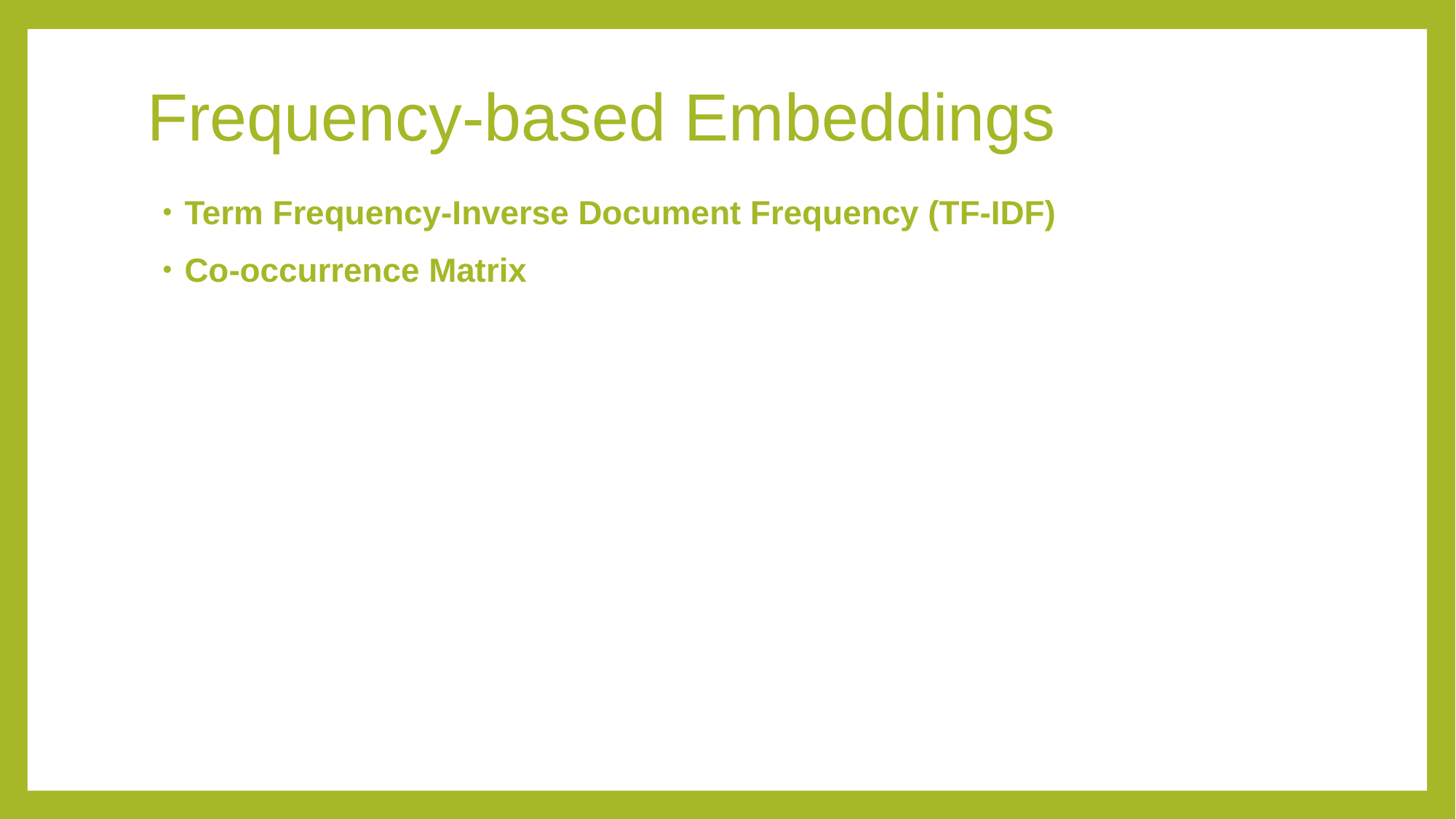

# Frequency-based Embeddings
Term Frequency-Inverse Document Frequency (TF-IDF)
Co-occurrence Matrix